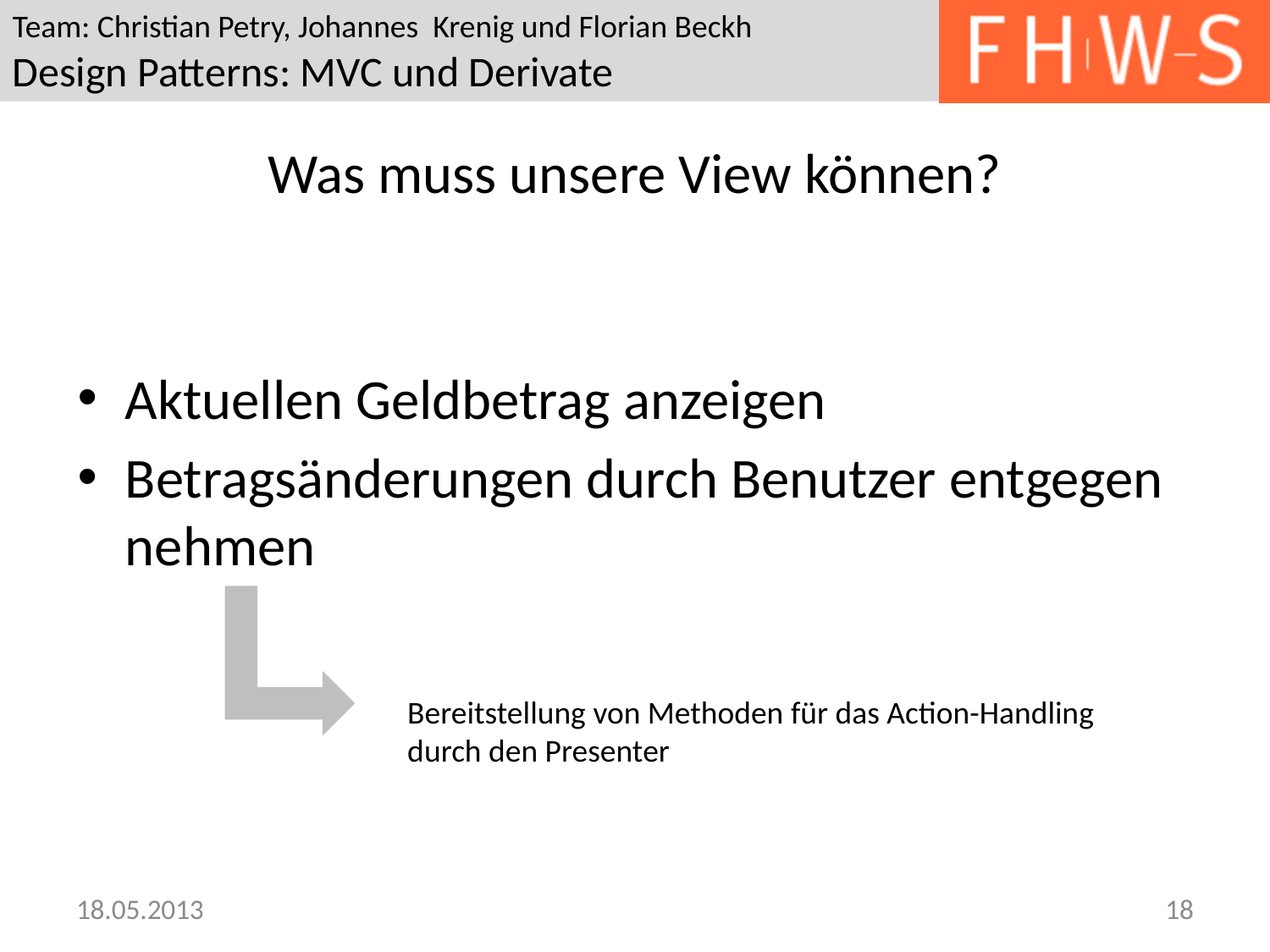

# Was muss unsere View können?
Aktuellen Geldbetrag anzeigen
Betragsänderungen durch Benutzer entgegen nehmen

Bereitstellung von Methoden für das Action-Handling durch den Presenter
18.05.2013
18